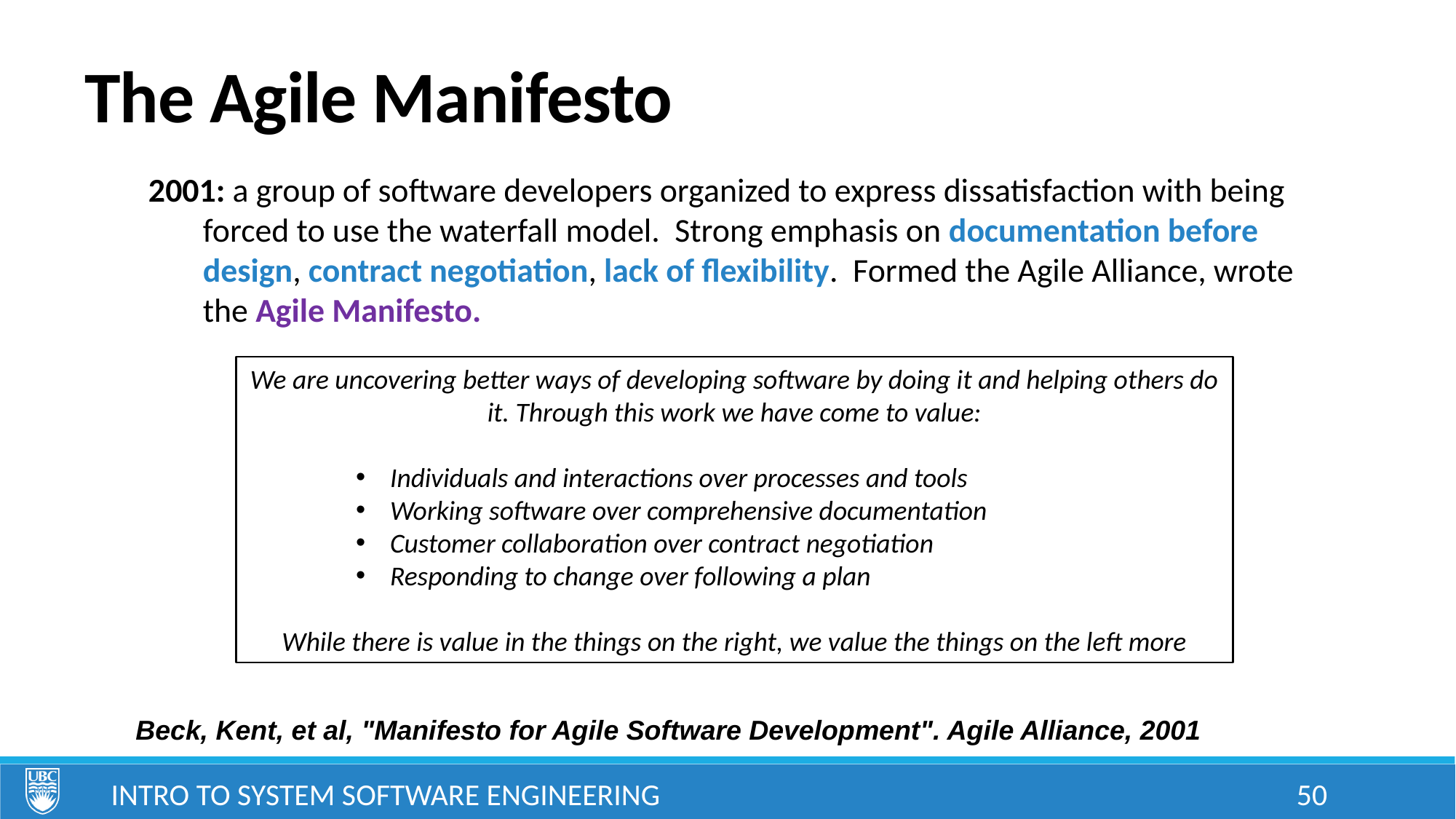

# The Agile Manifesto
2001: a group of software developers organized to express dissatisfaction with being forced to use the waterfall model.  Strong emphasis on documentation before design, contract negotiation, lack of flexibility.  Formed the Agile Alliance, wrote the Agile Manifesto.
We are uncovering better ways of developing software by doing it and helping others do it. Through this work we have come to value:

Individuals and interactions over processes and tools
Working software over comprehensive documentation
Customer collaboration over contract negotiation
Responding to change over following a plan
While there is value in the things on the right, we value the things on the left more
Beck, Kent, et al, "Manifesto for Agile Software Development". Agile Alliance, 2001
Intro to System Software Engineering
50